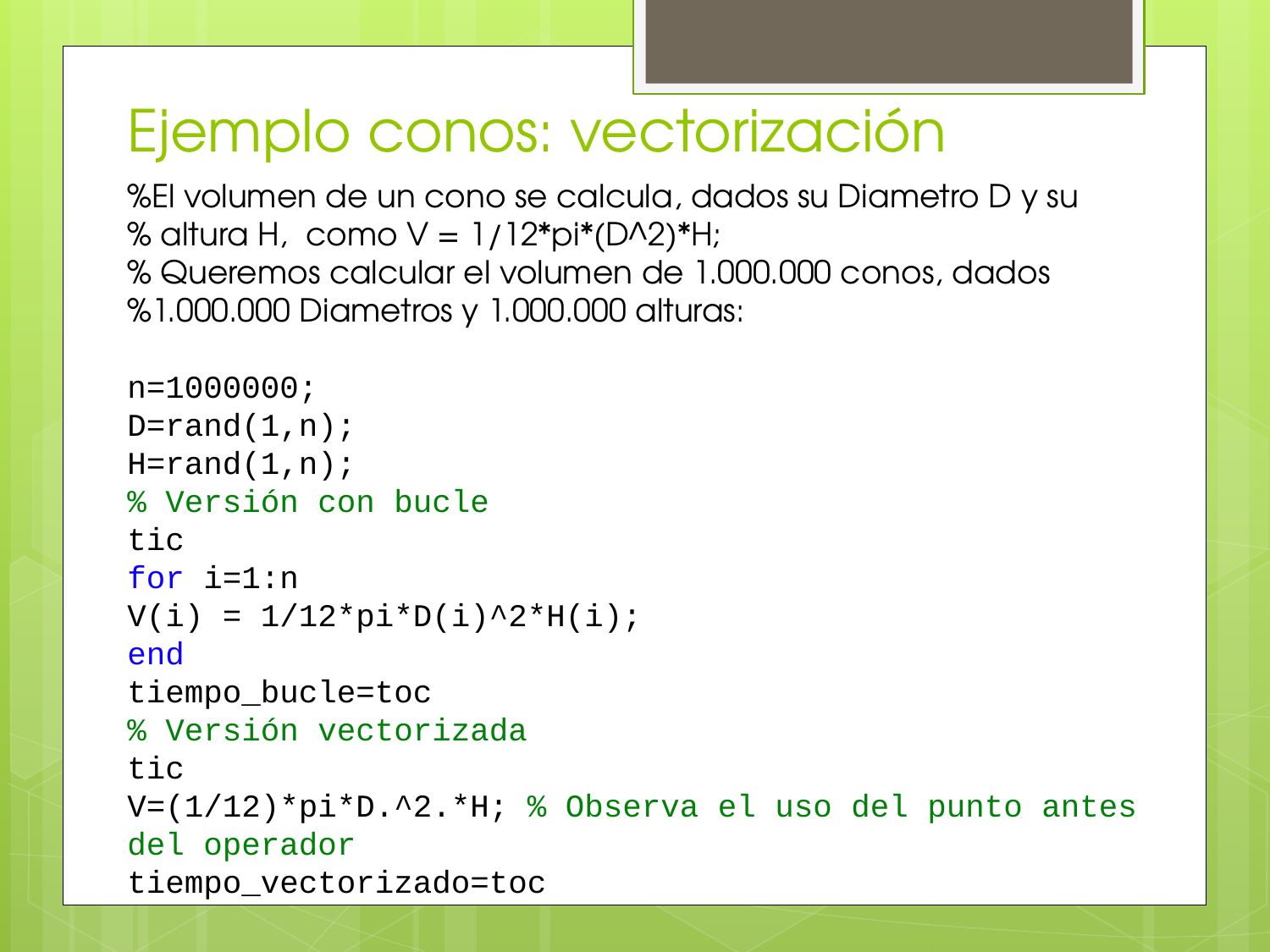

# Ejemplo conos: vectorización
%El volumen de un cono se calcula, dados su Diametro D y su
% altura H,  como V = 1/12*pi*(D^2)*H;
% Queremos calcular el volumen de 1.000.000 conos, dados %1.000.000 Diametros y 1.000.000 alturas:

n=1000000;
D=rand(1,n);
H=rand(1,n);
% Versión con bucle
tic
for i=1:n
V(i) = 1/12*pi*D(i)^2*H(i);
end
tiempo_bucle=toc
% Versión vectorizada
tic
V=(1/12)*pi*D.^2.*H; % Observa el uso del punto antes del operador
tiempo_vectorizado=toc